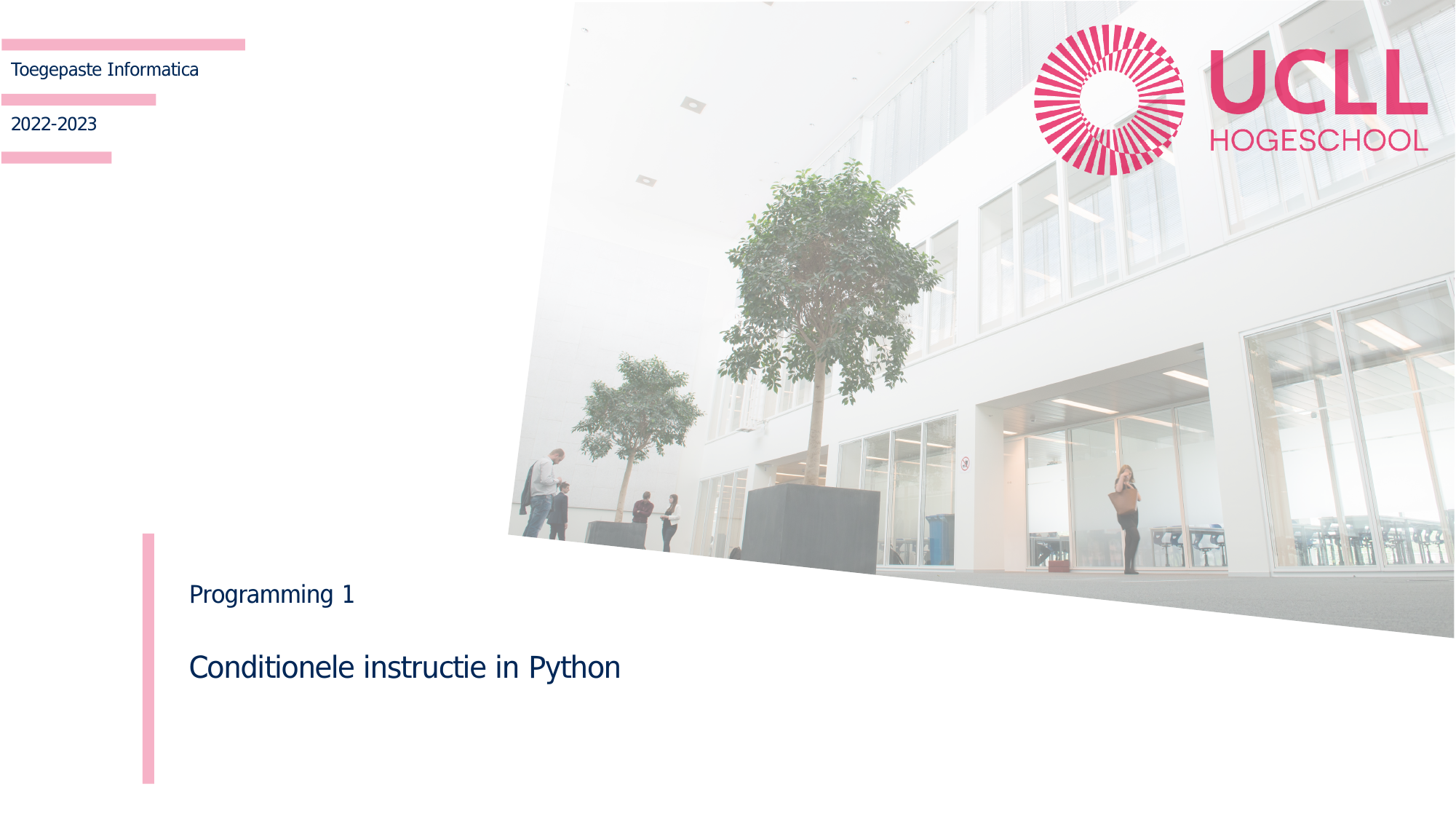

2022-2023
Programming 1
Conditionele instructie in Python